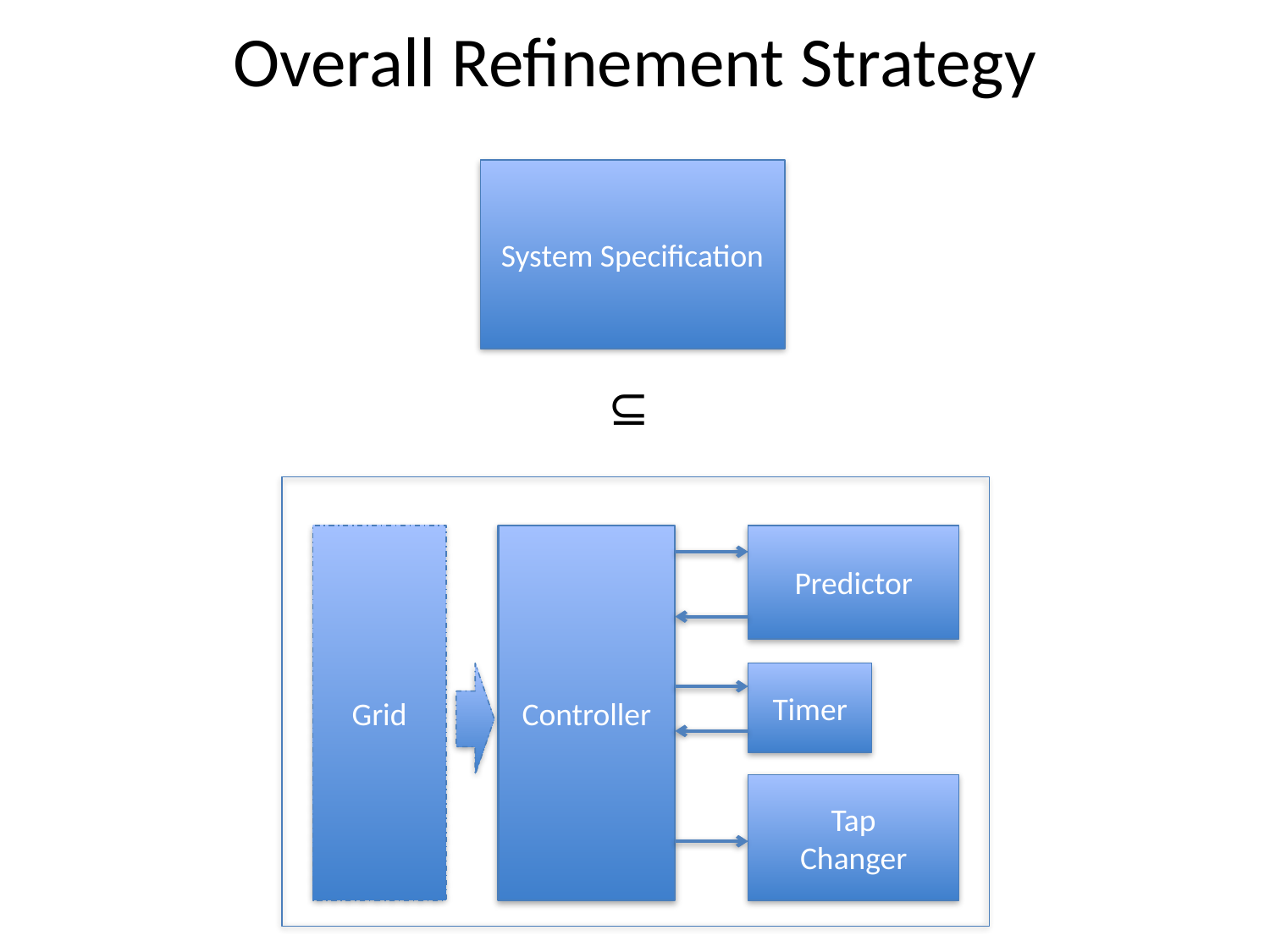

# Overall Refinement Strategy
System Specification
⊆

Grid
Controller
Predictor

Timer
Tap
Changer